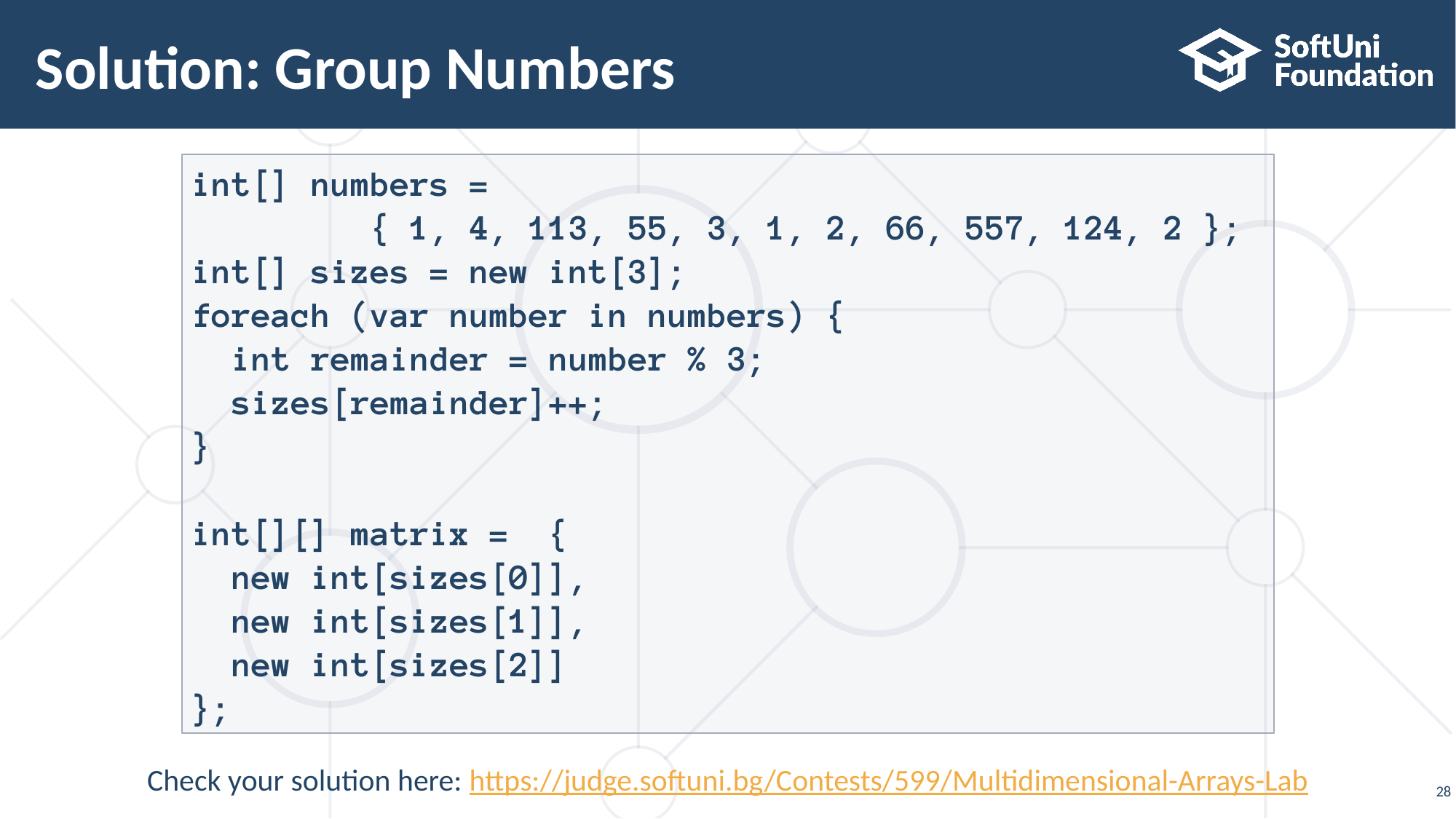

# Solution: Group Numbers
int[] numbers =
         { 1, 4, 113, 55, 3, 1, 2, 66, 557, 124, 2 };
int[] sizes = new int[3];
foreach (var number in numbers) {
  int remainder = number % 3;
  sizes[remainder]++;
}

int[][] matrix =  {
  new int[sizes[0]],
  new int[sizes[1]],
  new int[sizes[2]]
};
Check your solution here: https://judge.softuni.bg/Contests/599/Multidimensional-Arrays-Lab
28